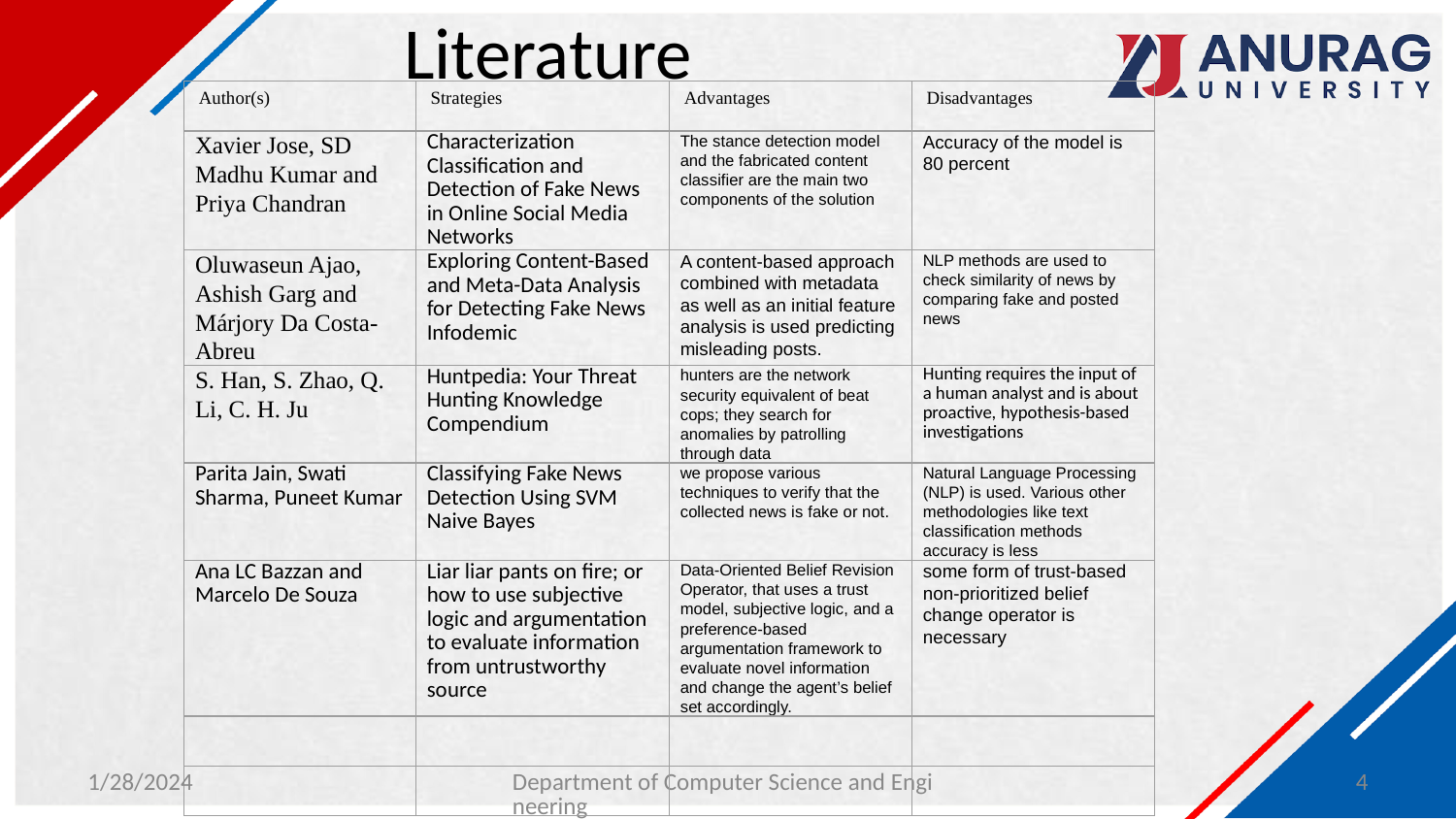

# Literature
| Author(s) | Strategies | Advantages | Disadvantages |
| --- | --- | --- | --- |
| Xavier Jose, SD Madhu Kumar and Priya Chandran | Characterization Classification and Detection of Fake News in Online Social Media Networks | The stance detection model and the fabricated content classifier are the main two components of the solution | Accuracy of the model is 80 percent |
| Oluwaseun Ajao, Ashish Garg and Márjory Da Costa-Abreu | Exploring Content-Based and Meta-Data Analysis for Detecting Fake News Infodemic | A content-based approach combined with metadata as well as an initial feature analysis is used predicting misleading posts. | NLP methods are used to check similarity of news by comparing fake and posted news |
| S. Han, S. Zhao, Q. Li, C. H. Ju | Huntpedia: Your Threat Hunting Knowledge Compendium | hunters are the network security equivalent of beat cops; they search for anomalies by patrolling through data | Hunting requires the input of a human analyst and is about proactive, hypothesis-based investigations |
| Parita Jain, Swati Sharma, Puneet Kumar | Classifying Fake News Detection Using SVM Naive Bayes | we propose various techniques to verify that the collected news is fake or not. | Natural Language Processing (NLP) is used. Various other methodologies like text classification methods accuracy is less |
| Ana LC Bazzan and Marcelo De Souza | Liar liar pants on fire; or how to use subjective logic and argumentation to evaluate information from untrustworthy source | Data-Oriented Belief Revision Operator, that uses a trust model, subjective logic, and a preference-based argumentation framework to evaluate novel information and change the agent’s belief set accordingly. | some form of trust-based non-prioritized belief change operator is necessary |
|  |  |  |  |
|  |  |  |  |

1/28/2024
Department of Computer Science and Engineering
4